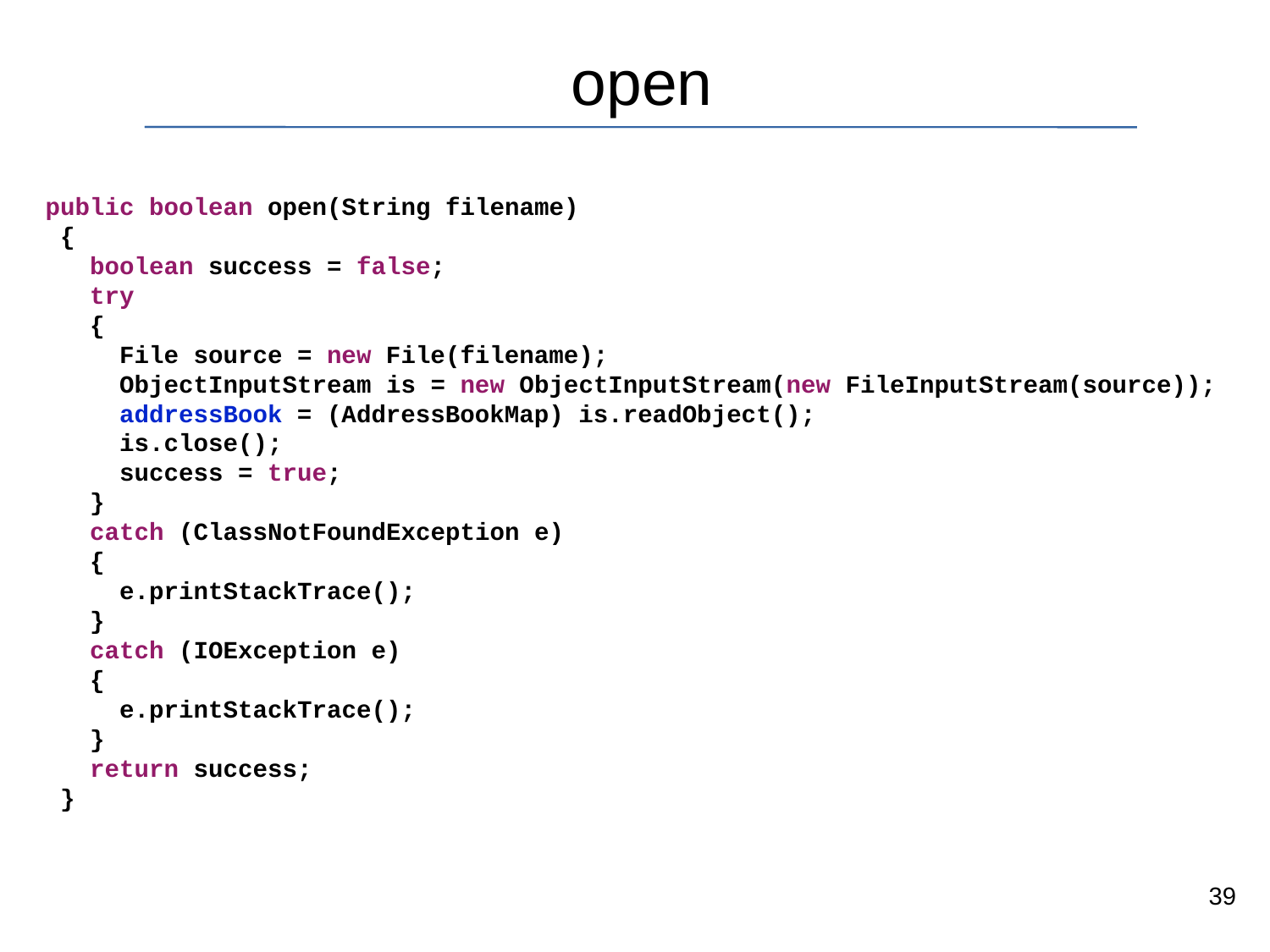

# open

 public boolean open(String filename)
  {
    boolean success = false;
    try
    {
      File source = new File(filename);
      ObjectInputStream is = new ObjectInputStream(new FileInputStream(source));
      addressBook = (AddressBookMap) is.readObject();
      is.close();
      success = true;
    }
    catch (ClassNotFoundException e)
    {
      e.printStackTrace();
    }
    catch (IOException e)
    {
      e.printStackTrace();
    }
    return success;
  }
39